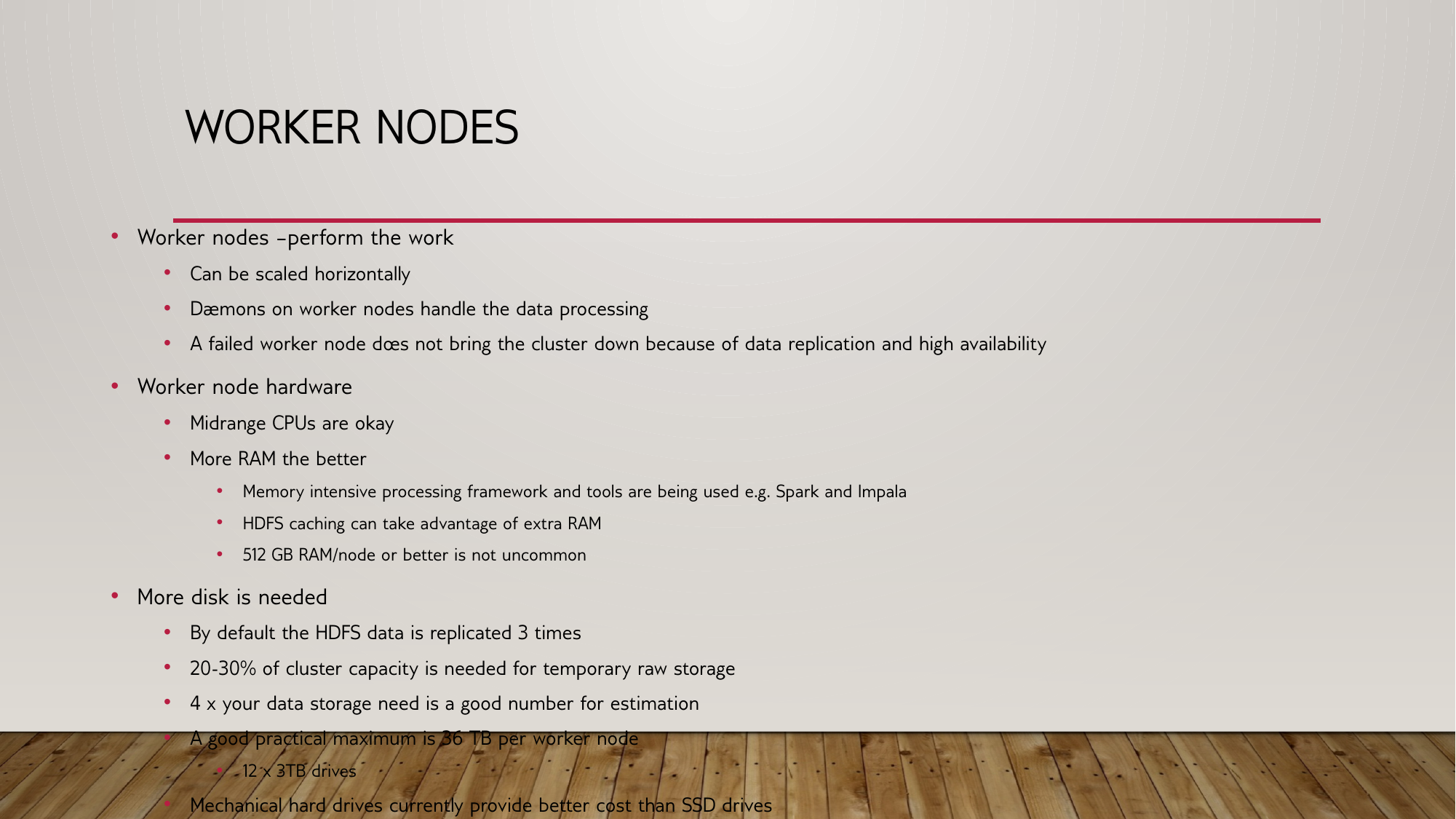

# Worker Nodes
Worker nodes –perform the work
Can be scaled horizontally
Daemons on worker nodes handle the data processing
A failed worker node does not bring the cluster down because of data replication and high availability
Worker node hardware
Midrange CPUs are okay
More RAM the better
Memory intensive processing framework and tools are being used e.g. Spark and Impala
HDFS caching can take advantage of extra RAM
512 GB RAM/node or better is not uncommon
More disk is needed
By default the HDFS data is replicated 3 times
20-30% of cluster capacity is needed for temporary raw storage
4 x your data storage need is a good number for estimation
A good practical maximum is 36 TB per worker node
12 x 3TB drives
Mechanical hard drives currently provide better cost than SSD drives
7200 RPM SATA/SATA II drives are fine; no need to buy 15000 RPM drives